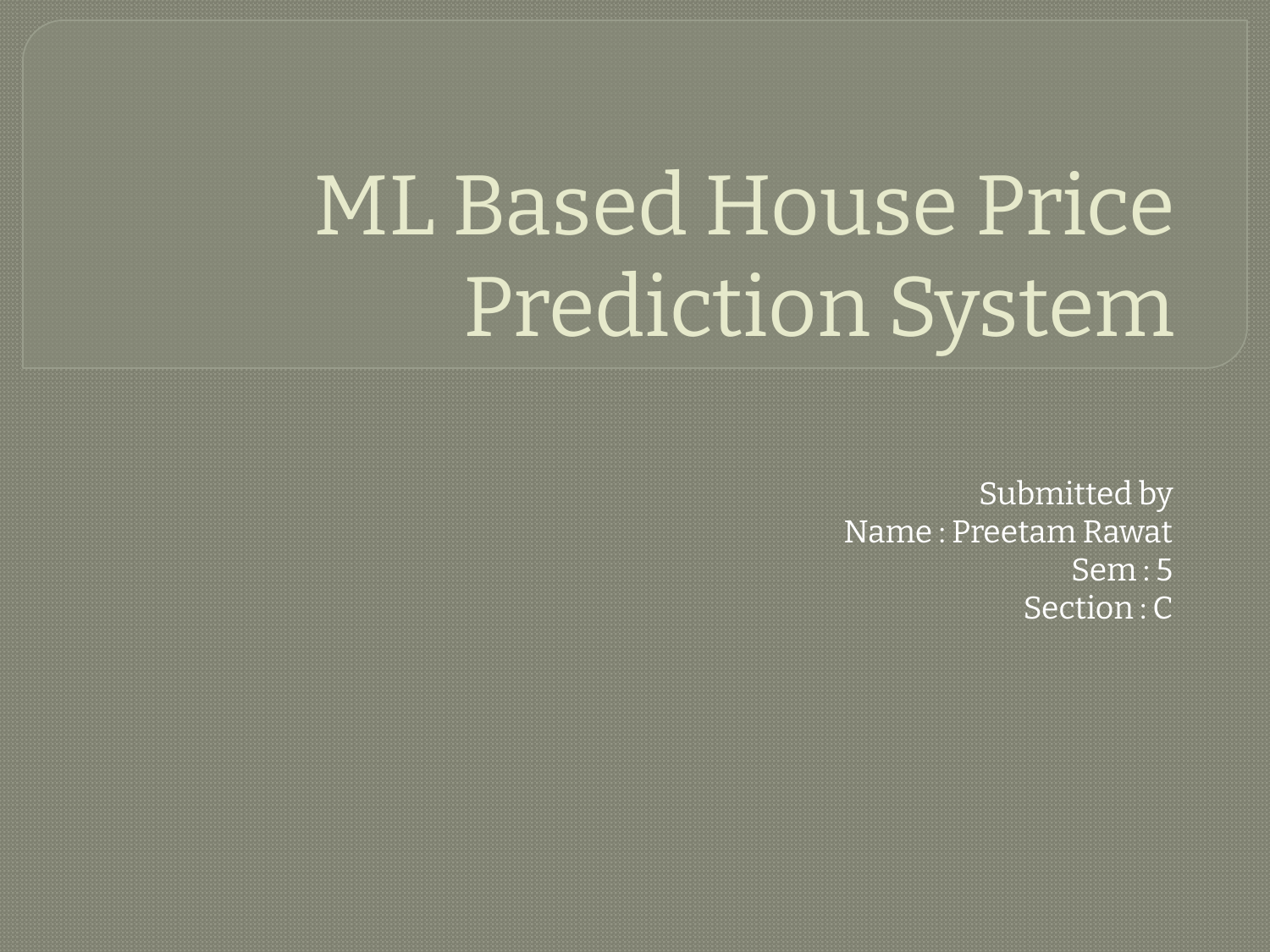

# ML Based House Price Prediction System

Submitted by
Name : Preetam Rawat
Sem : 5
Section : C